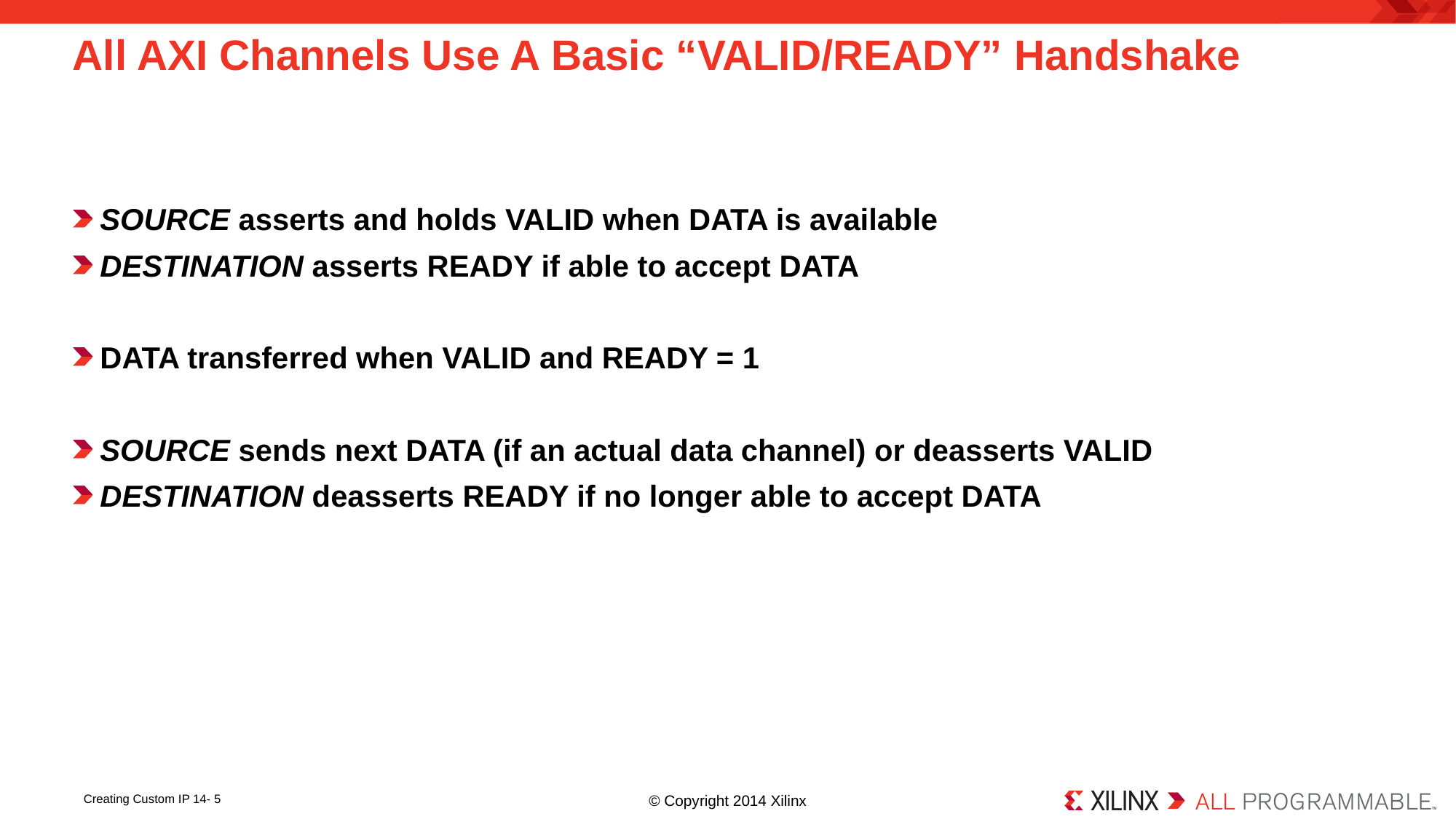

# All AXI Channels Use A Basic “VALID/READY” Handshake
SOURCE asserts and holds VALID when DATA is available
DESTINATION asserts READY if able to accept DATA

DATA transferred when VALID and READY = 1

SOURCE sends next DATA (if an actual data channel) or deasserts VALID
DESTINATION deasserts READY if no longer able to accept DATA

Creating Custom IP 14- 5
© Copyright 2014 Xilinx